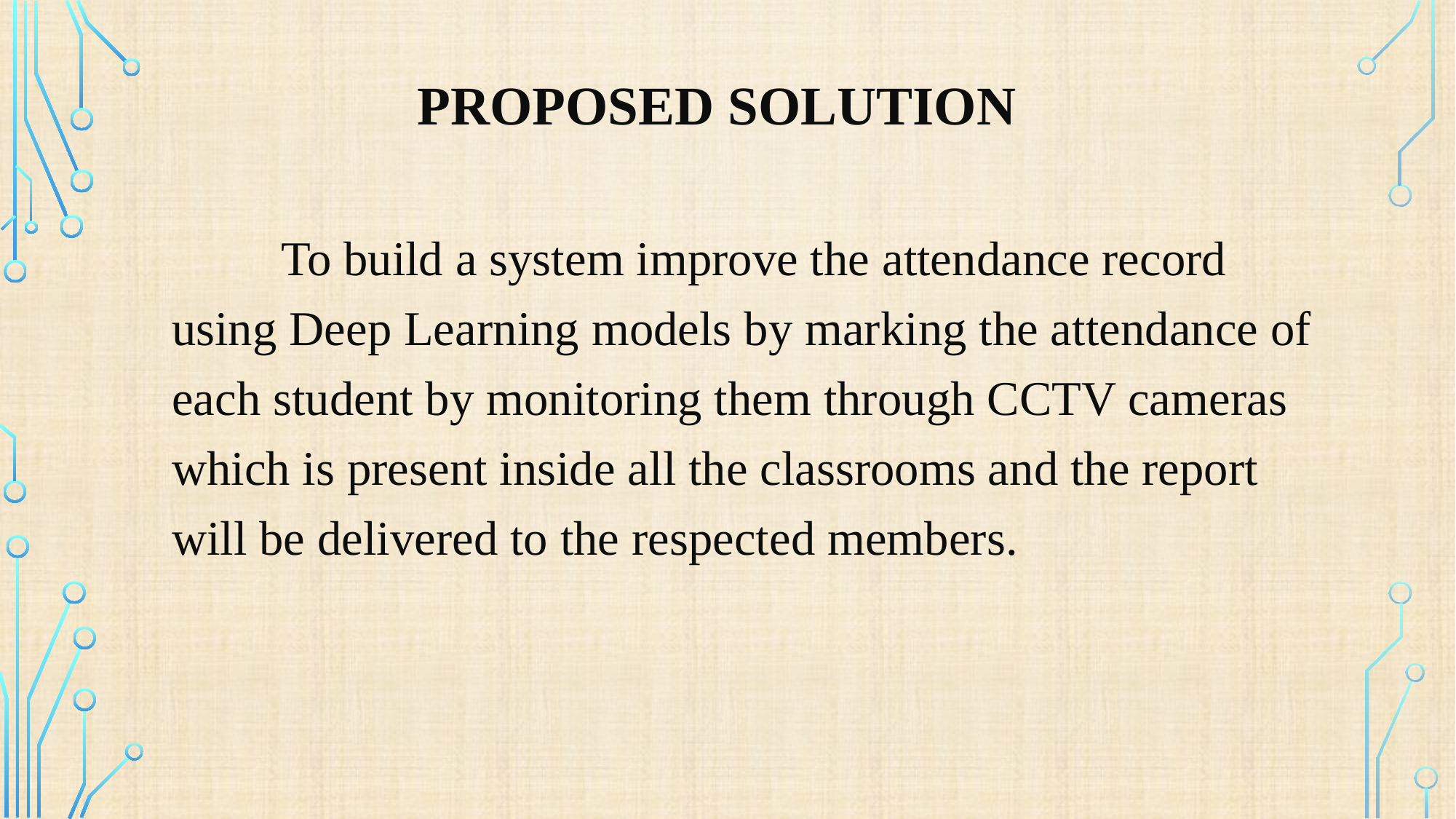

# Proposed solution
	To build a system improve the attendance record using Deep Learning models by marking the attendance of each student by monitoring them through CCTV cameras which is present inside all the classrooms and the report will be delivered to the respected members.